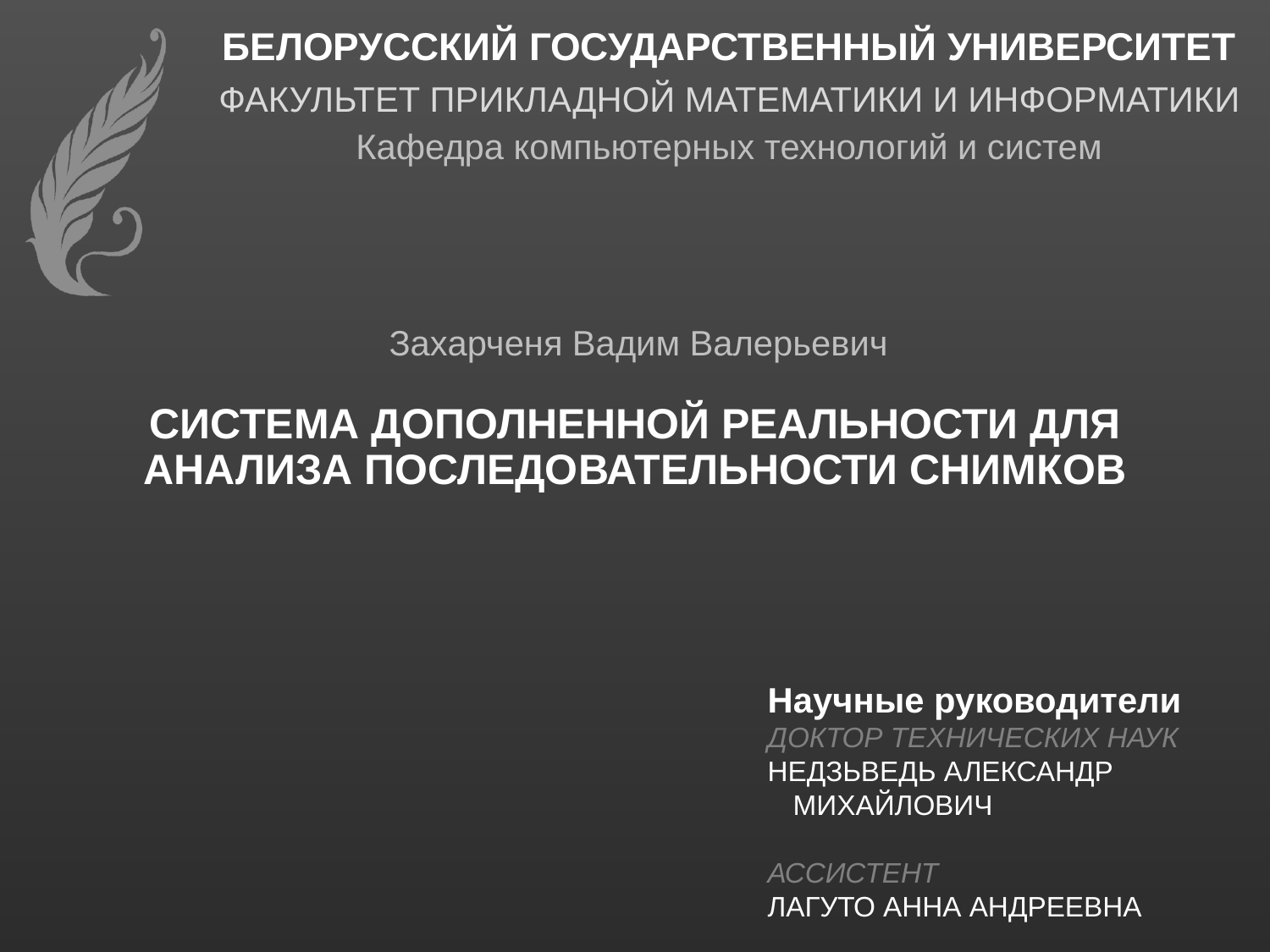

БЕЛОРУССКИЙ ГОСУДАРСТВЕННЫЙ УНИВЕРСИТЕТ
ФАКУЛЬТЕТ ПРИКЛАДНОЙ МАТЕМАТИКИ И ИНФОРМАТИКИ
Кафедра компьютерных технологий и систем
Захарченя Вадим Валерьевич
# СИСТЕМА ДОПОЛНЕННОЙ РЕАЛЬНОСТИ ДЛЯ АНАЛИЗА ПОСЛЕДОВАТЕЛЬНОСТИ СНИМКОВ
Научные руководители
доктор технических наук
Недзьведь Александр Михайлович

ассистент
Лагуто Анна Андреевна